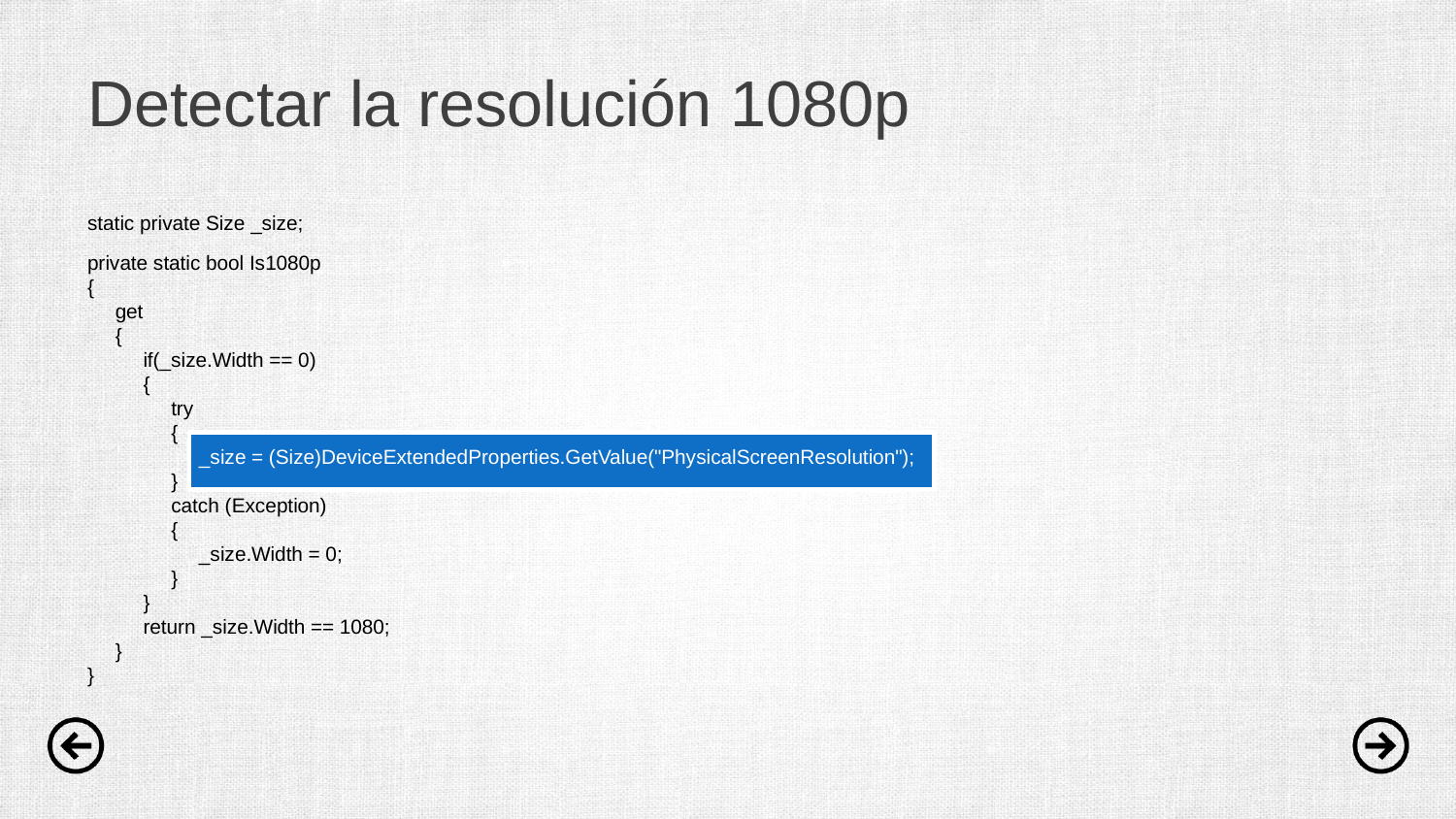

# Detectar la resolución 1080p
static private Size _size;
private static bool Is1080p
{
     get
     {
          if(_size.Width == 0)
          {
               try
               {
                    _size = (Size)DeviceExtendedProperties.GetValue("PhysicalScreenResolution");
               }
               catch (Exception)
               {
                    _size.Width = 0;
               }
          }
          return _size.Width == 1080;
     }
}